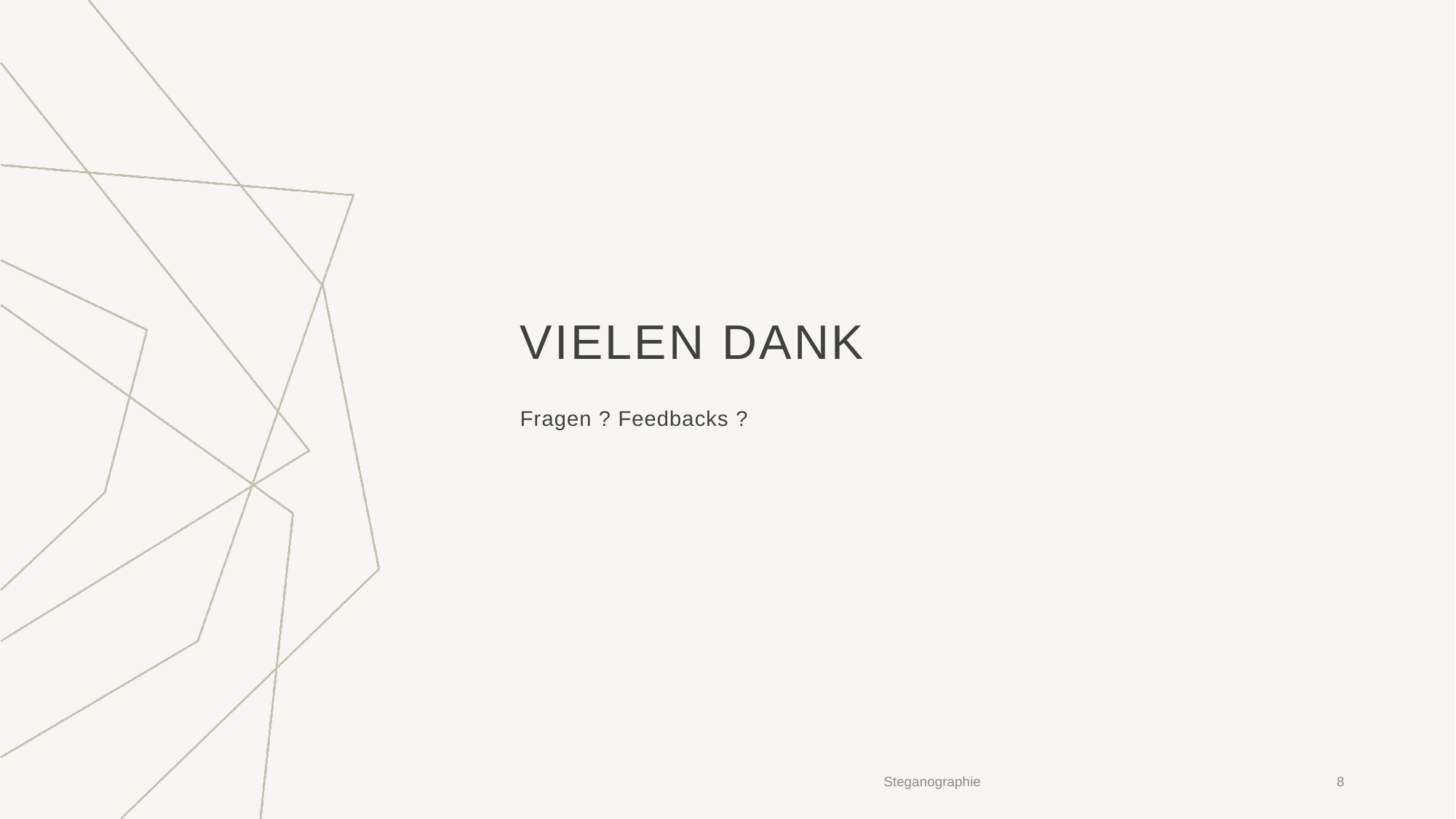

# VIELEN DANK
Fragen ? Feedbacks ?
Steganographie
8